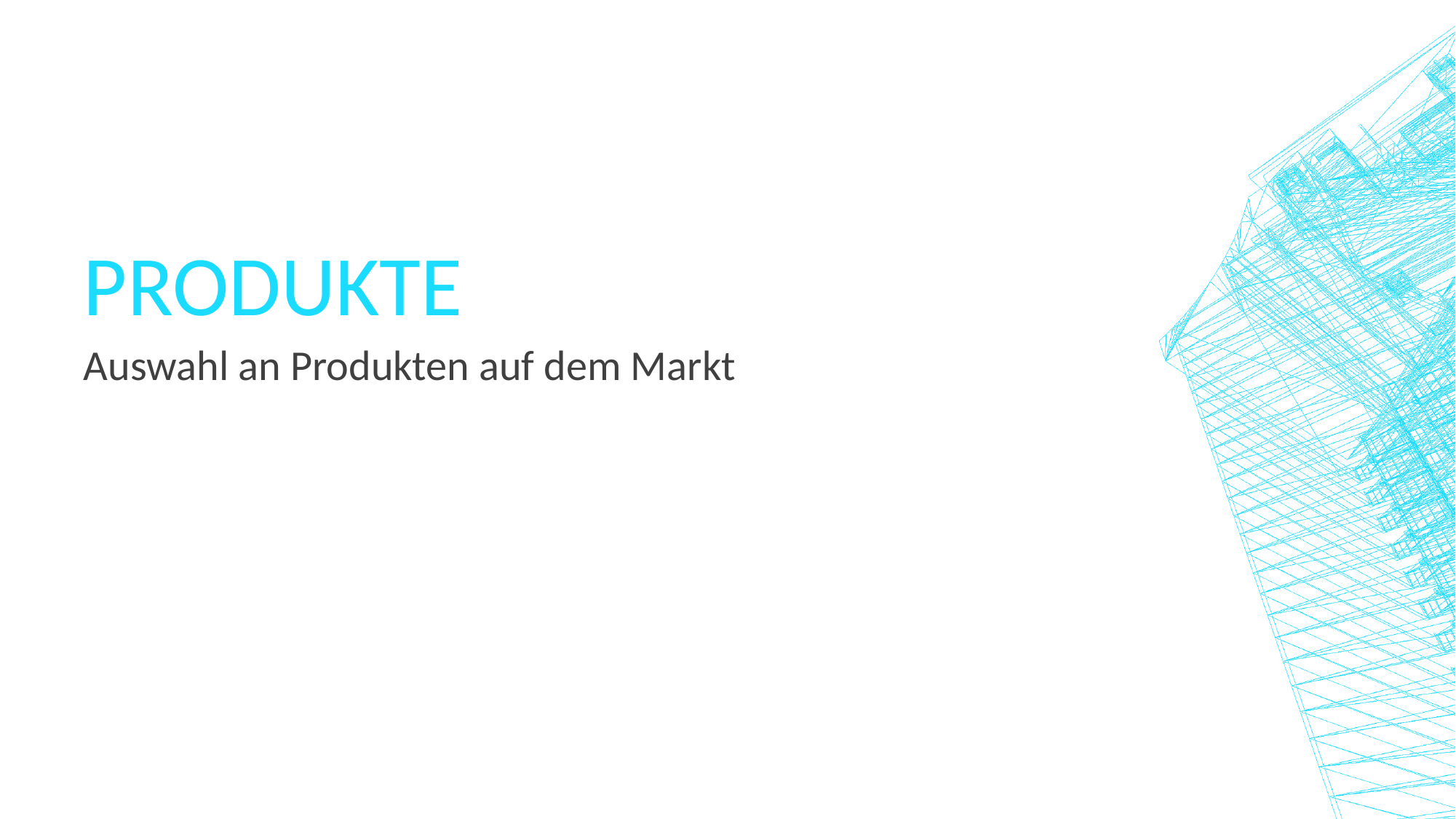

# Produkte
Auswahl an Produkten auf dem Markt